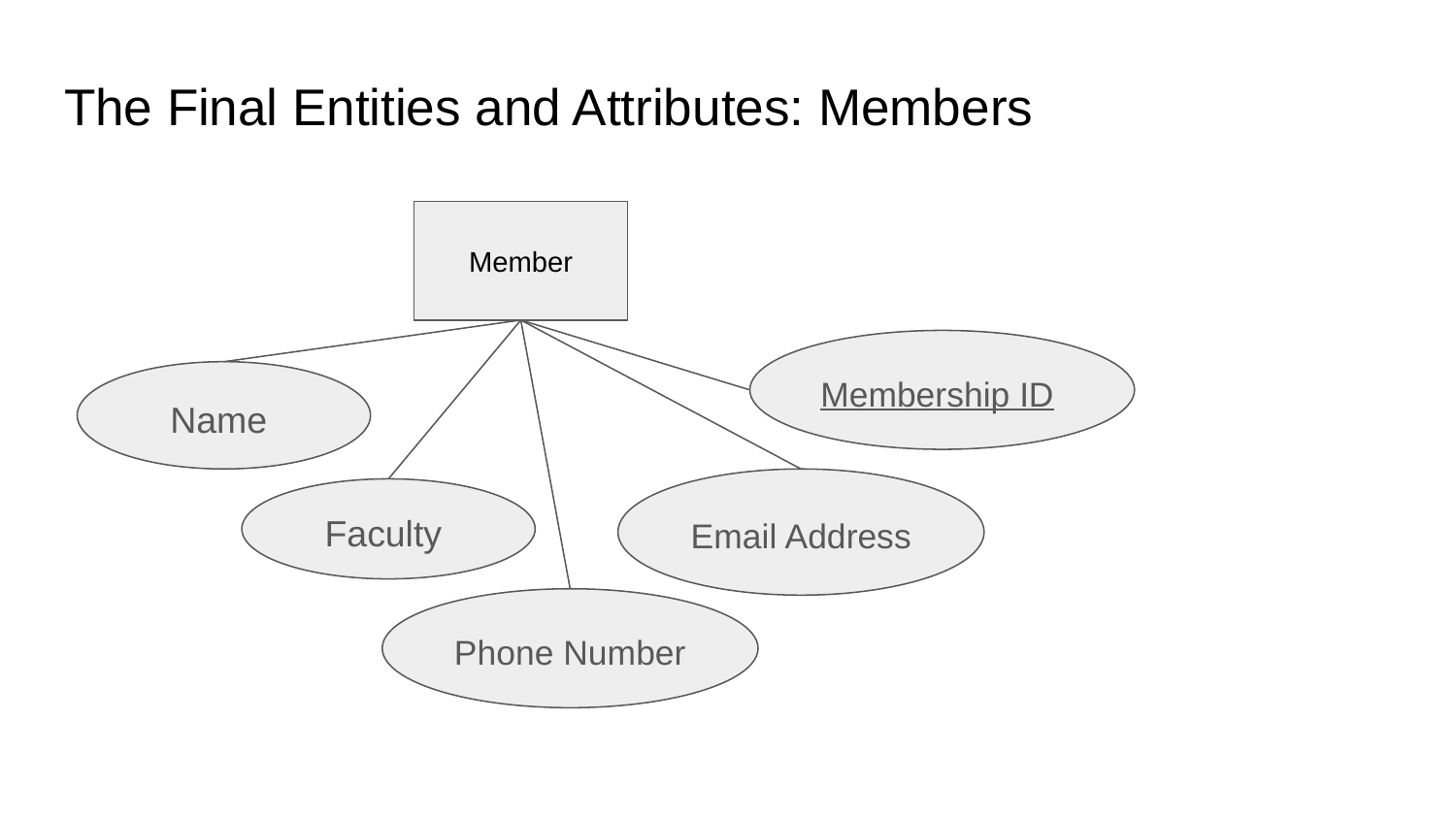

# The Final Entities and Attributes: Members
Member
Membership ID
Name
Email Address
Faculty
Phone Number